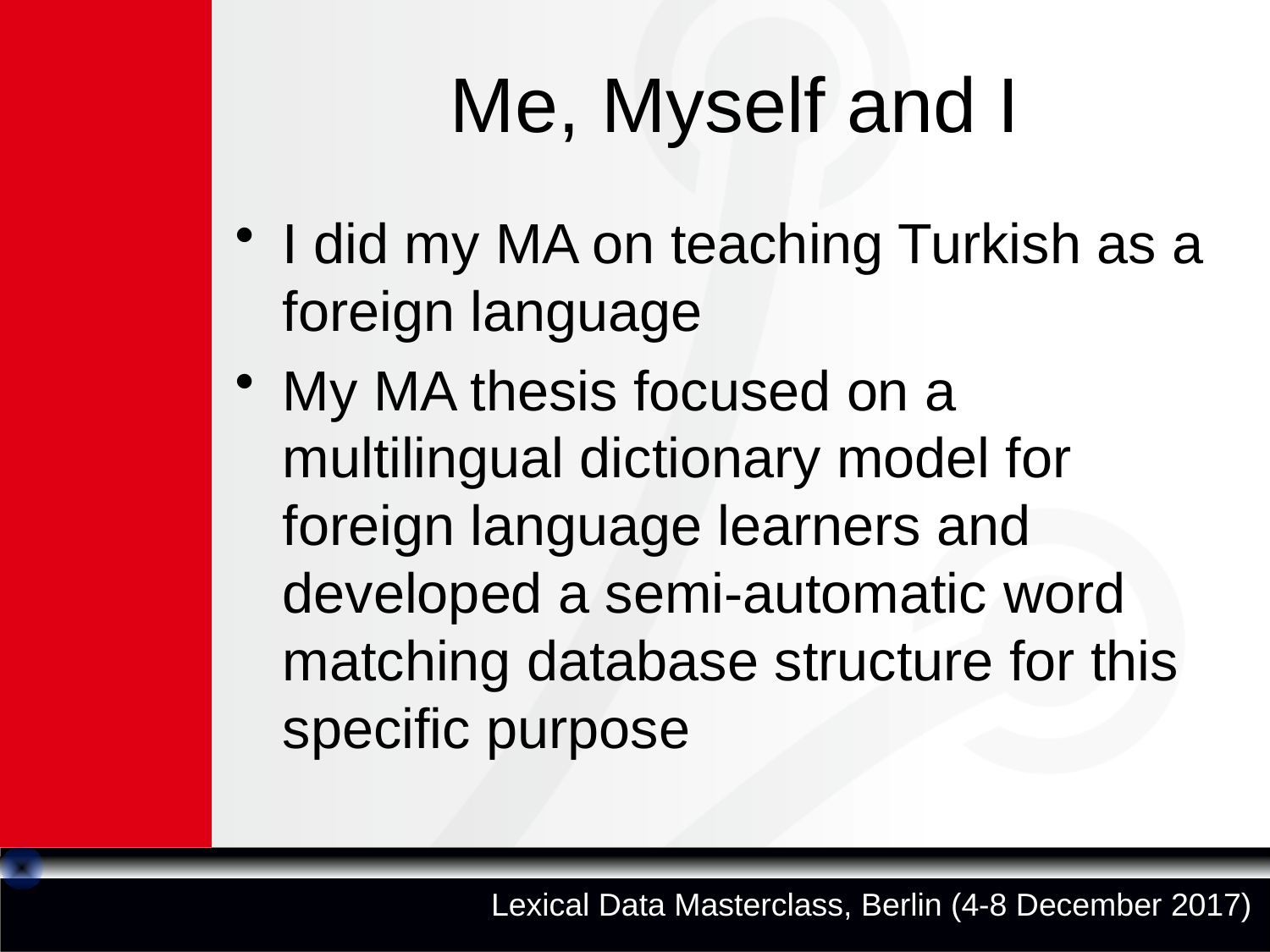

# Me, Myself and I
I did my MA on teaching Turkish as a foreign language
My MA thesis focused on a multilingual dictionary model for foreign language learners and developed a semi-automatic word matching database structure for this specific purpose